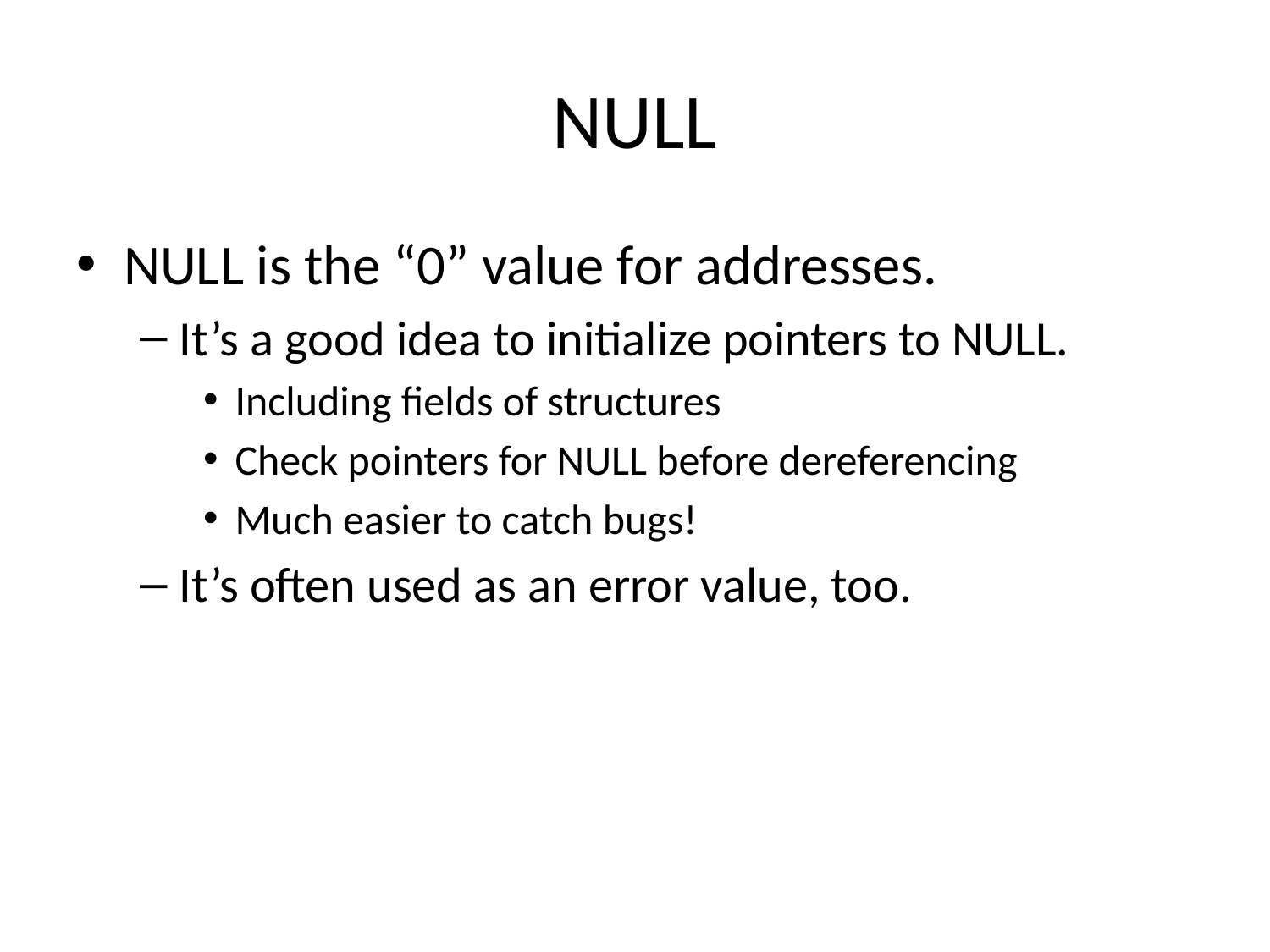

# NULL
NULL is the “0” value for addresses.
It’s a good idea to initialize pointers to NULL.
Including fields of structures
Check pointers for NULL before dereferencing
Much easier to catch bugs!
It’s often used as an error value, too.